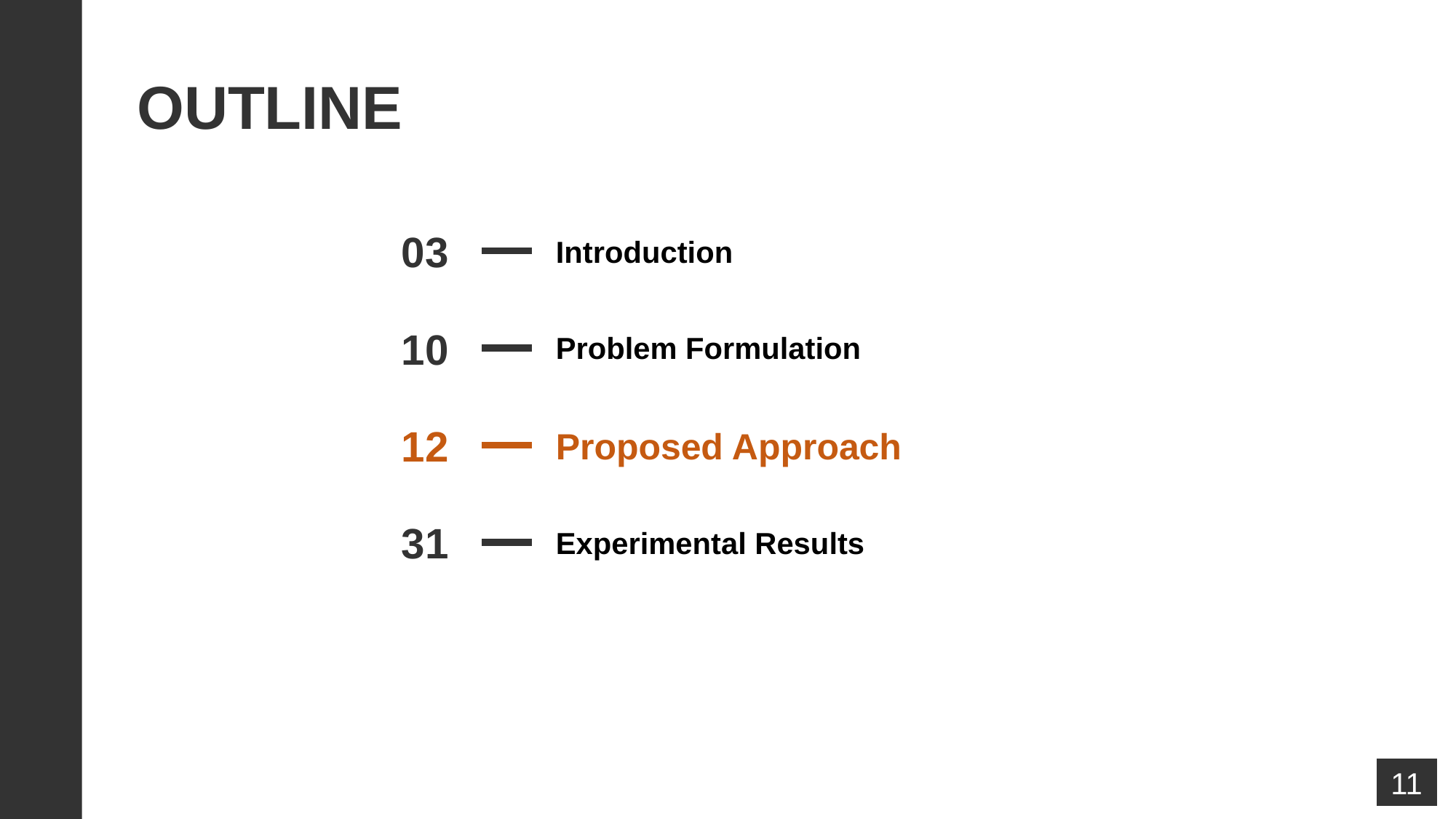

OUTLINE
03
Introduction

12
Proposed Approach

31
Experimental Results

10
Problem Formulation

11